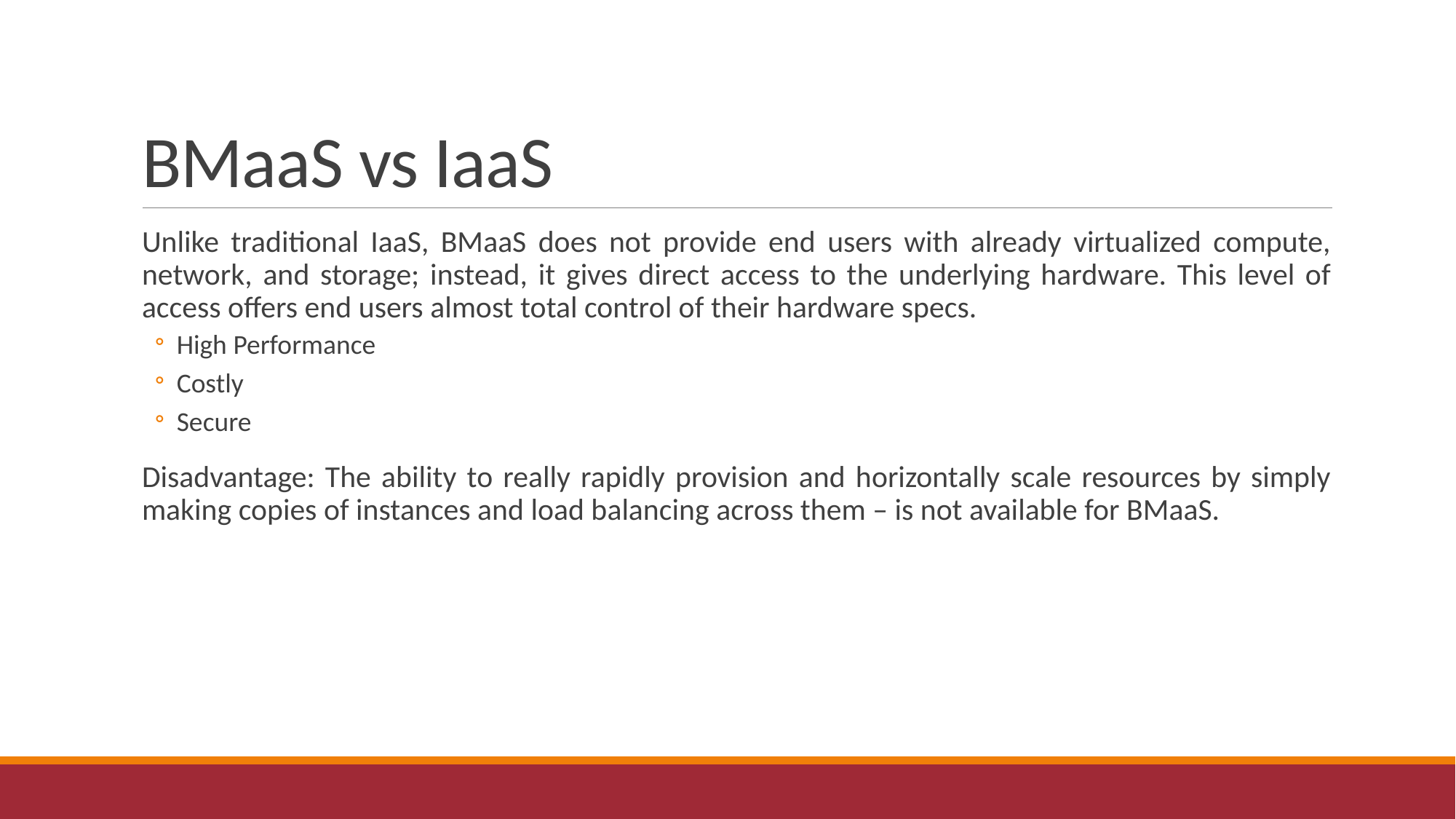

# BMaaS vs IaaS
Unlike traditional IaaS, BMaaS does not provide end users with already virtualized compute, network, and storage; instead, it gives direct access to the underlying hardware. This level of access offers end users almost total control of their hardware specs.
High Performance
Costly
Secure
Disadvantage: The ability to really rapidly provision and horizontally scale resources by simply making copies of instances and load balancing across them – is not available for BMaaS.